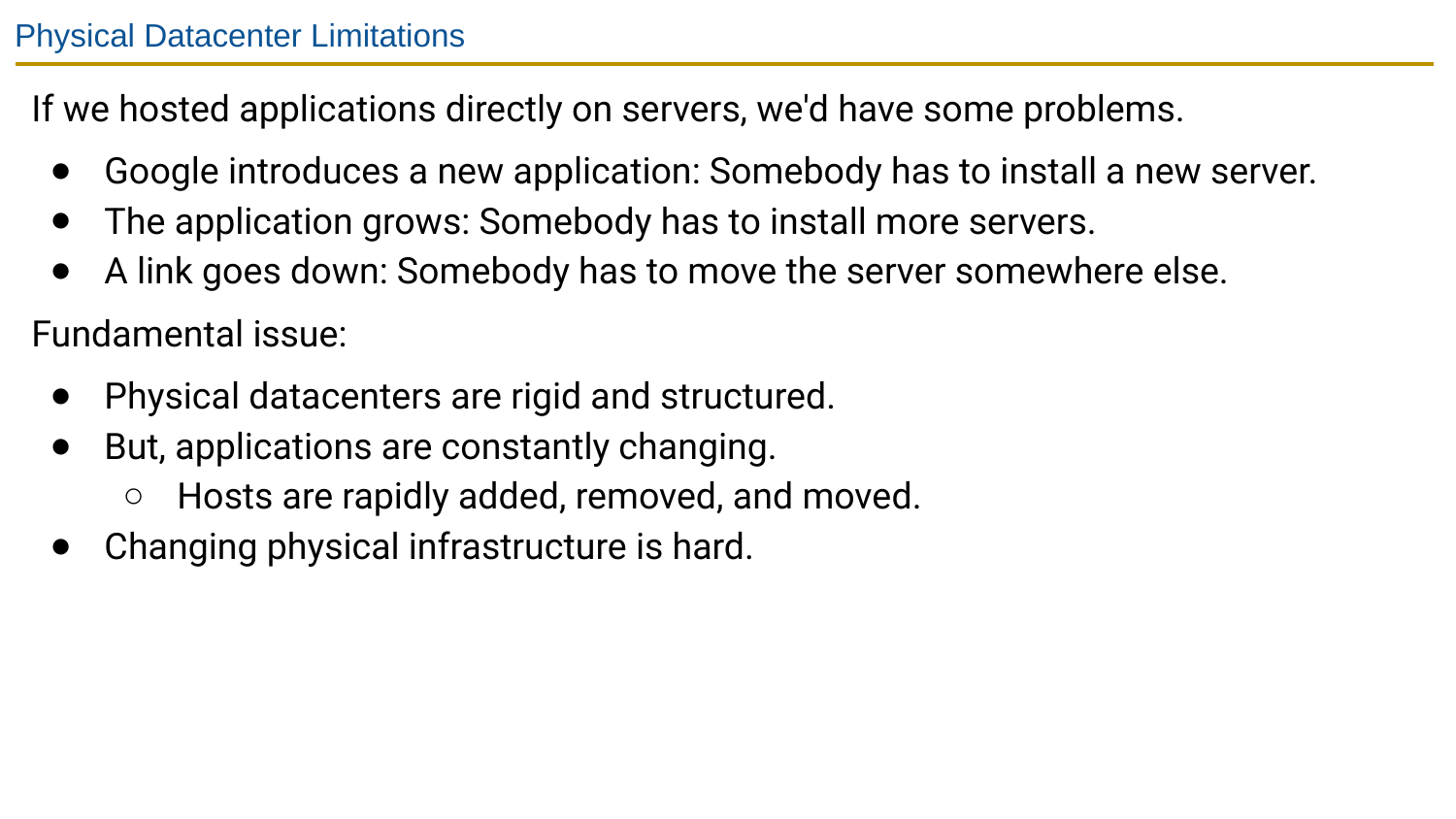

# Physical Datacenter Limitations
If we hosted applications directly on servers, we'd have some problems.
Google introduces a new application: Somebody has to install a new server.
The application grows: Somebody has to install more servers.
A link goes down: Somebody has to move the server somewhere else.
Fundamental issue:
Physical datacenters are rigid and structured.
But, applications are constantly changing.
Hosts are rapidly added, removed, and moved.
Changing physical infrastructure is hard.